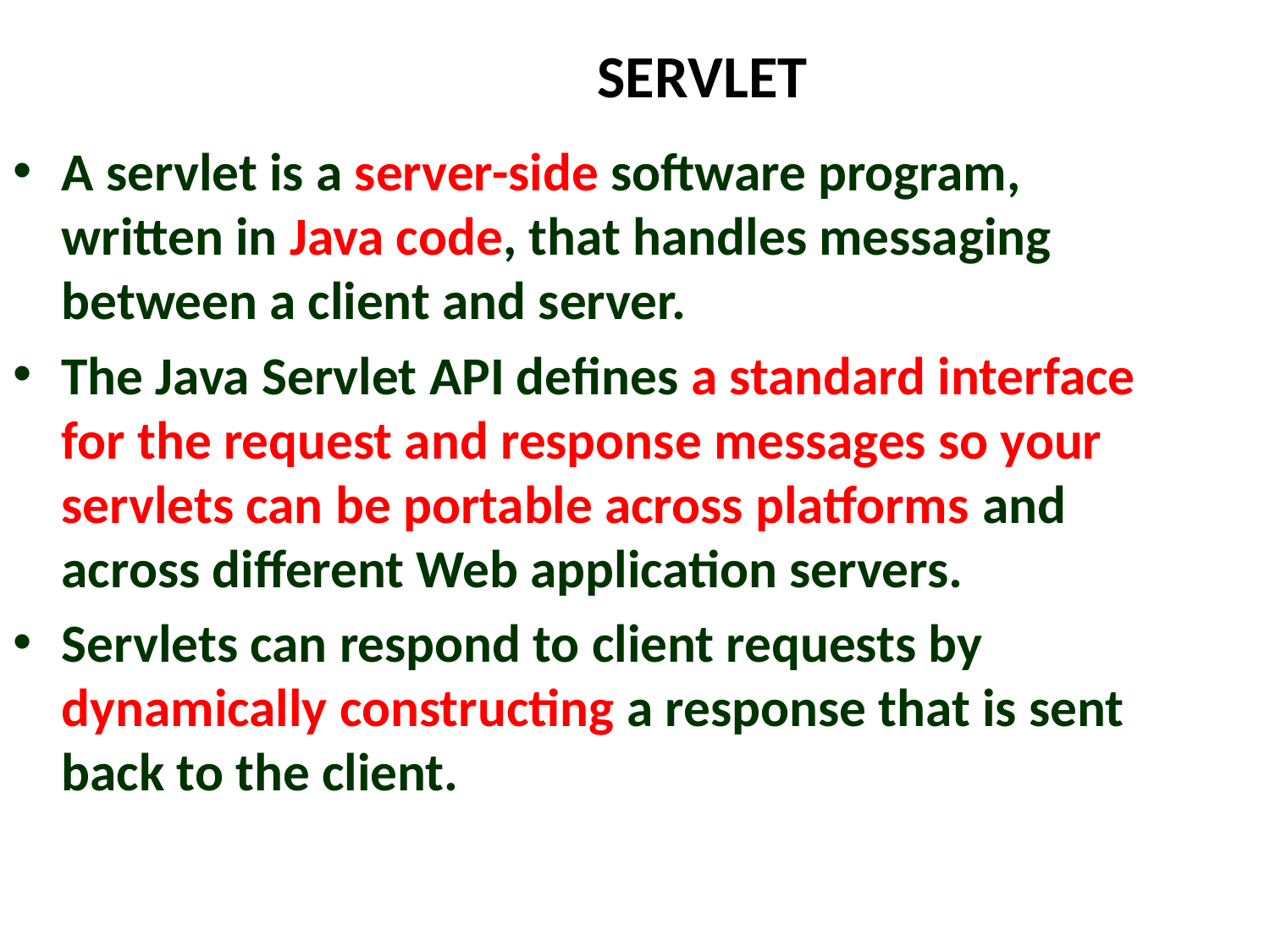

SERVLET
A servlet is a server-side software program, written in Java code, that handles messaging between a client and server.
The Java Servlet API defines a standard interface for the request and response messages so your servlets can be portable across platforms and across different Web application servers.
Servlets can respond to client requests by dynamically constructing a response that is sent back to the client.